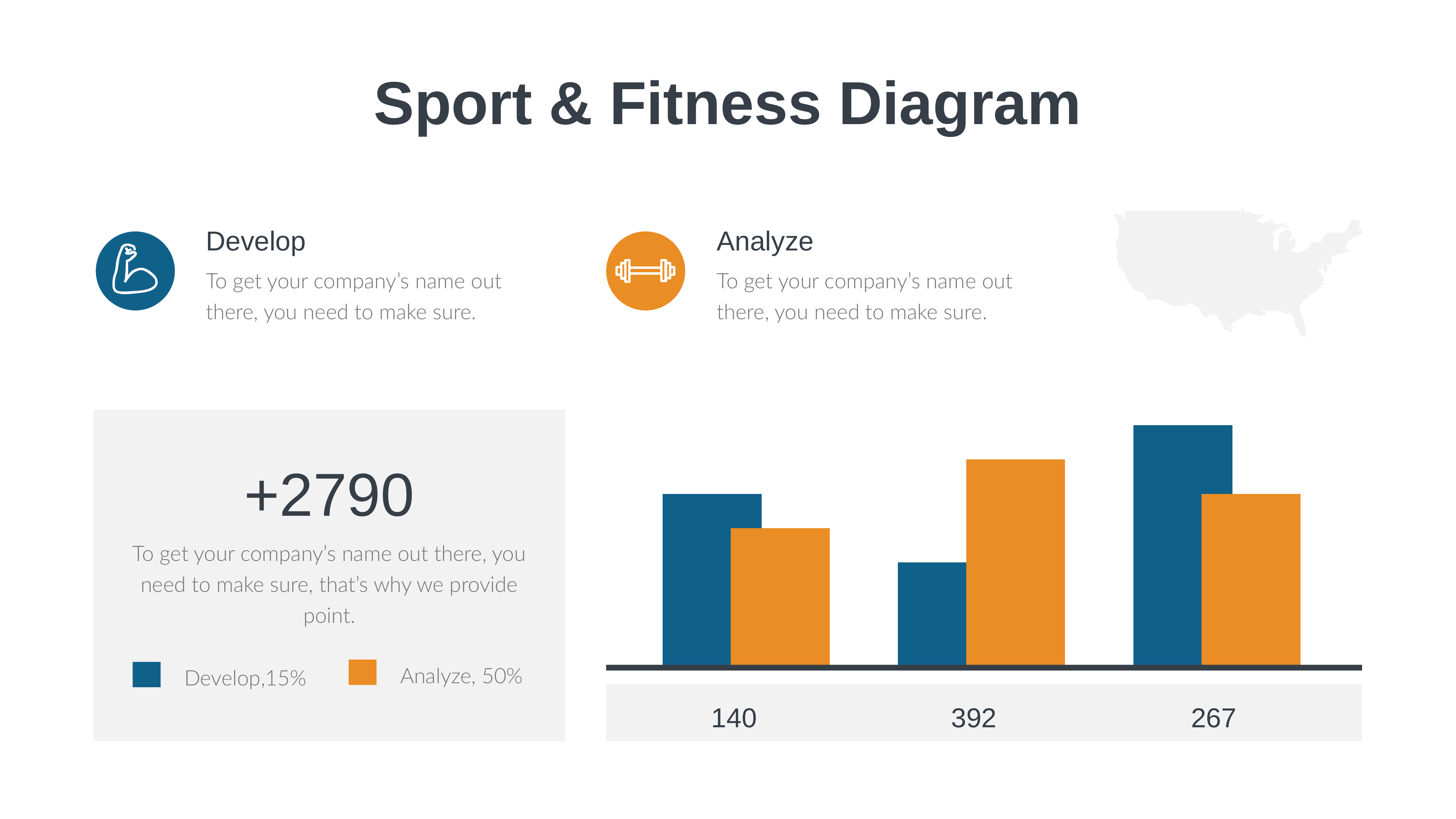

Sport & Fitness Diagram

Develop
To get your company’s name out there, you need to make sure.
Analyze
To get your company’s name out there, you need to make sure.

### Chart

| Category | Series 1 | Series 2 |  |
|---|---|---|---|
| Category 1 | 5.0 | 4.0 | None |
| Category 2 | 3.0 | 6.0 | None |
| Category 3 | 7.0 | 5.0 | None |

140
392
267

+2790
To get your company’s name out there, you need to make sure, that’s why we provide point.
Analyze, 50%

Develop,15%